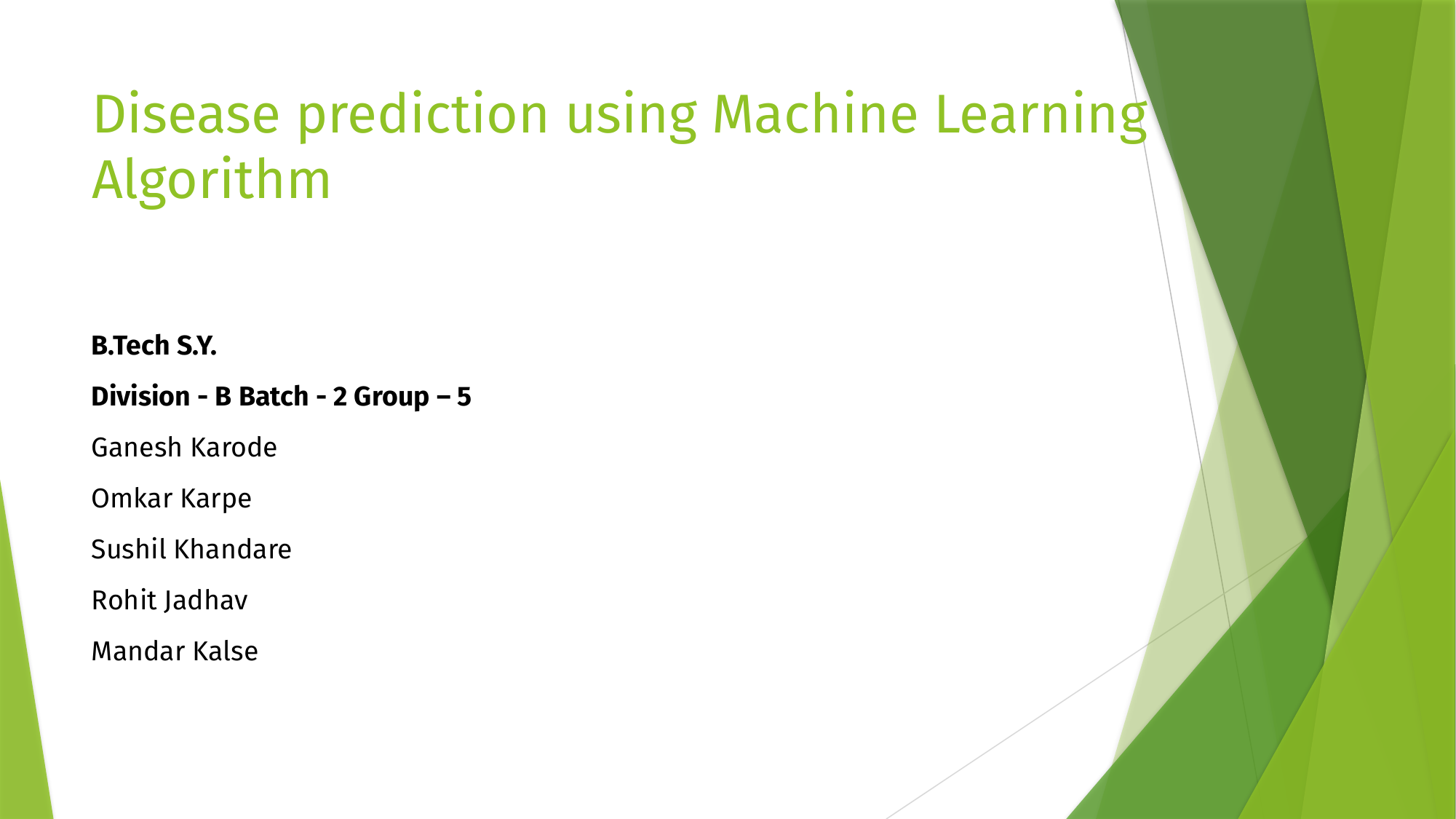

# Disease prediction using Machine Learning Algorithm
B.Tech S.Y.
Division - B Batch - 2 Group – 5
Ganesh Karode
Omkar Karpe
Sushil Khandare
Rohit Jadhav
Mandar Kalse